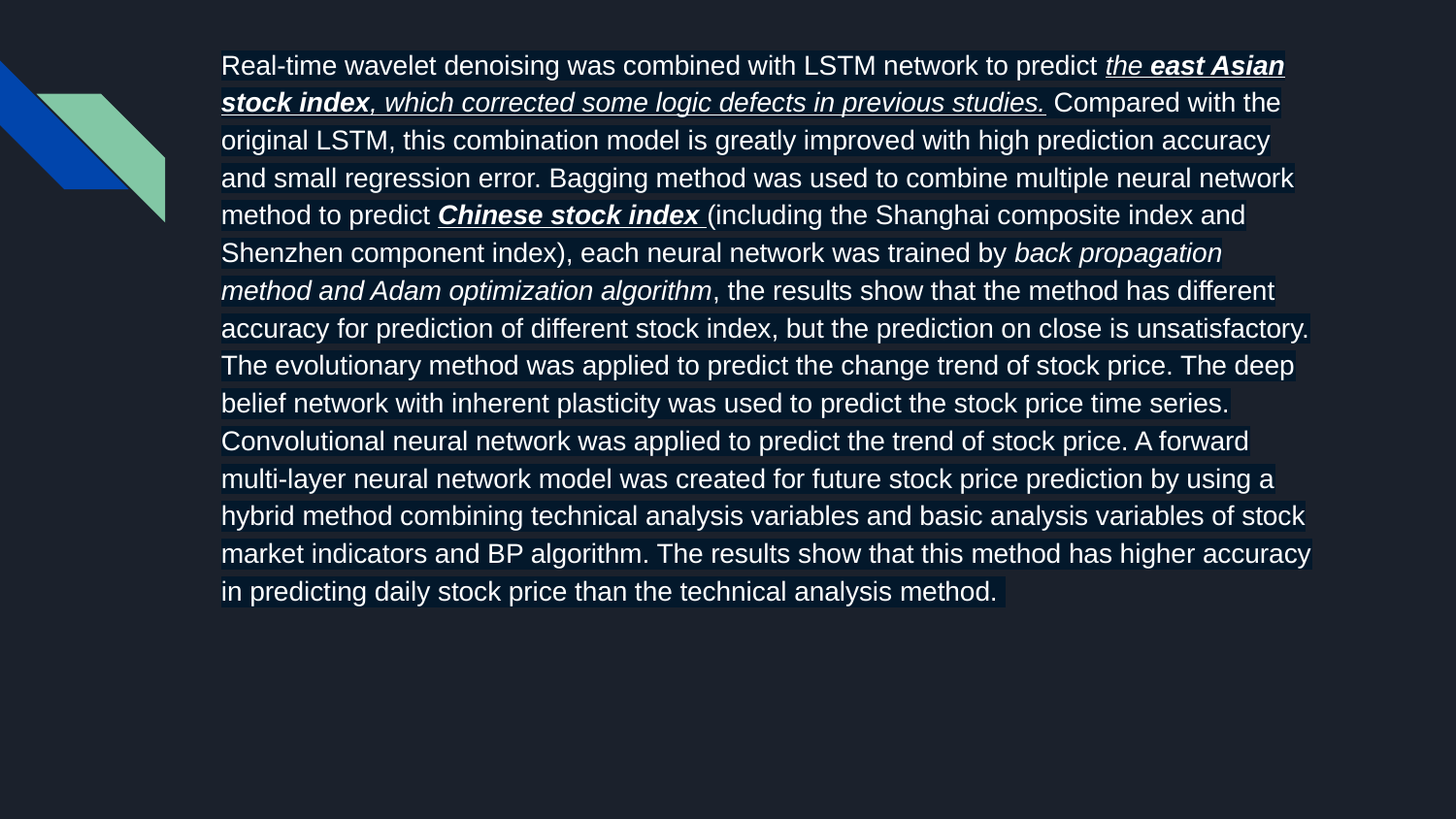

Real-time wavelet denoising was combined with LSTM network to predict the east Asian stock index, which corrected some logic defects in previous studies. Compared with the original LSTM, this combination model is greatly improved with high prediction accuracy and small regression error. Bagging method was used to combine multiple neural network method to predict Chinese stock index (including the Shanghai composite index and Shenzhen component index), each neural network was trained by back propagation method and Adam optimization algorithm, the results show that the method has different accuracy for prediction of different stock index, but the prediction on close is unsatisfactory. The evolutionary method was applied to predict the change trend of stock price. The deep belief network with inherent plasticity was used to predict the stock price time series. Convolutional neural network was applied to predict the trend of stock price. A forward multi-layer neural network model was created for future stock price prediction by using a hybrid method combining technical analysis variables and basic analysis variables of stock market indicators and BP algorithm. The results show that this method has higher accuracy in predicting daily stock price than the technical analysis method.